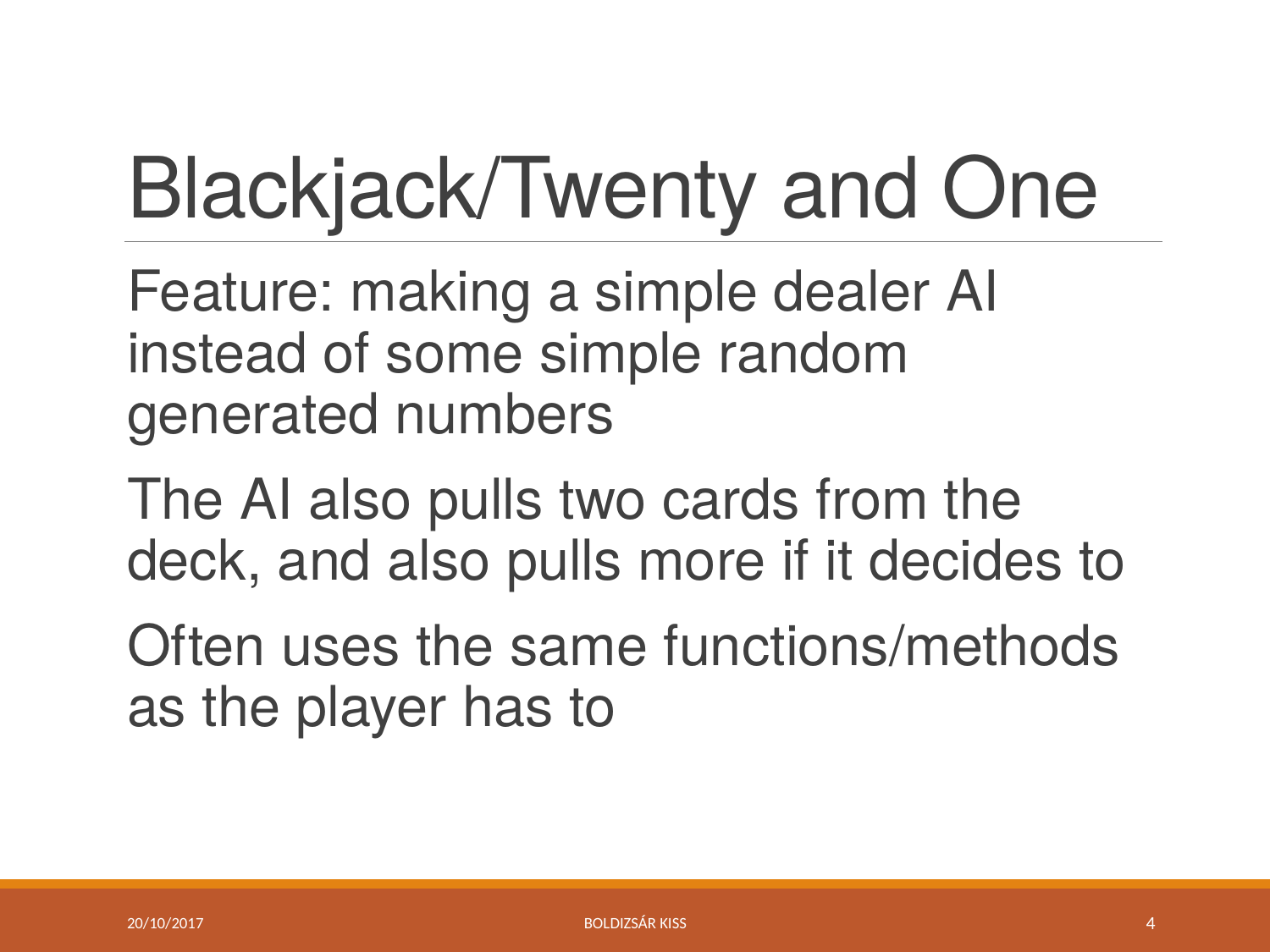

# Blackjack/Twenty and One
Feature: making a simple dealer AI instead of some simple random generated numbers
The AI also pulls two cards from the deck, and also pulls more if it decides to
Often uses the same functions/methods as the player has to
20/10/2017
Boldizsár Kiss
4